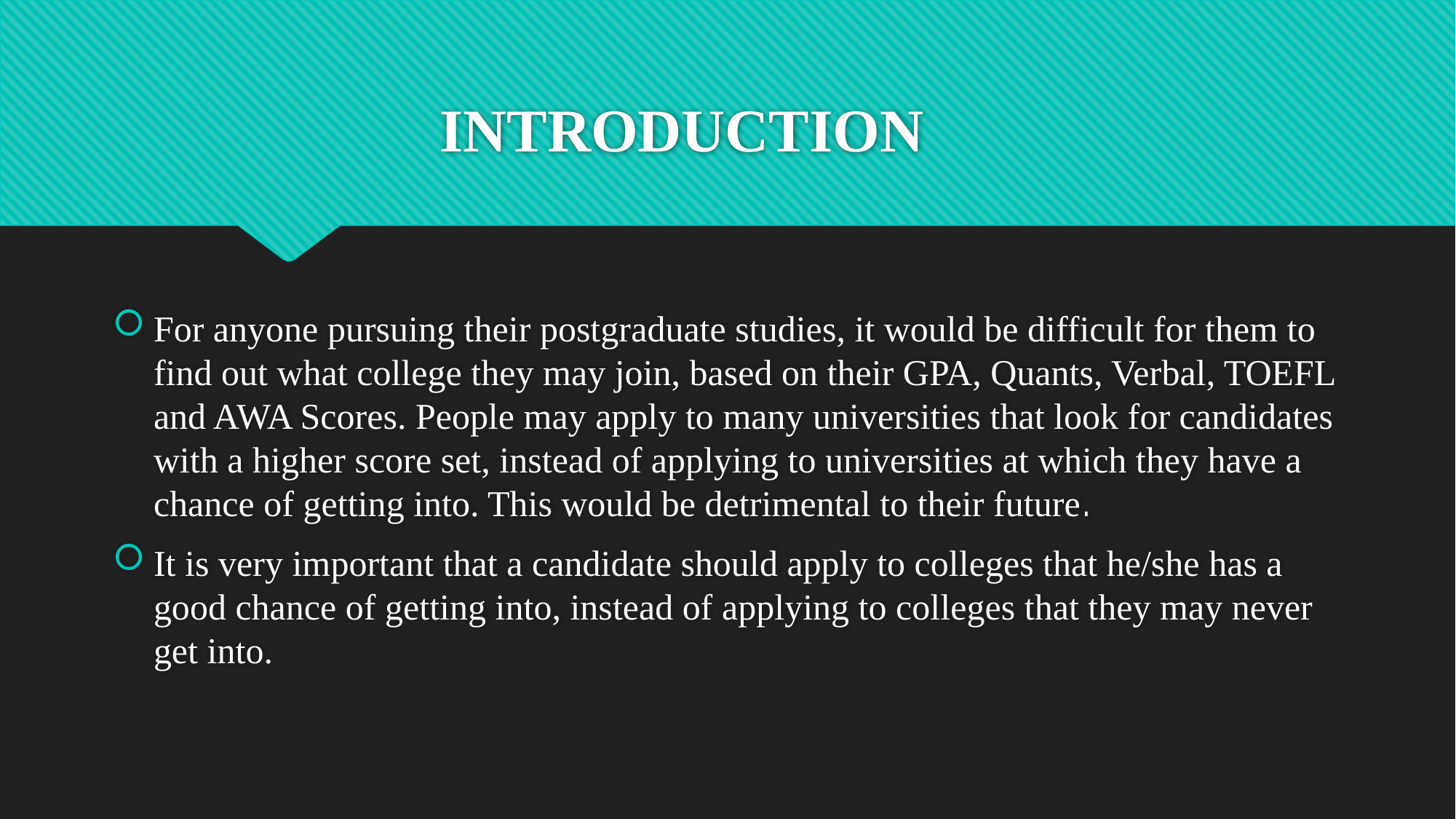

# INTRODUCTION
For anyone pursuing their postgraduate studies, it would be difficult for them to find out what college they may join, based on their GPA, Quants, Verbal, TOEFL and AWA Scores. People may apply to many universities that look for candidates with a higher score set, instead of applying to universities at which they have a chance of getting into. This would be detrimental to their future.
It is very important that a candidate should apply to colleges that he/she has a good chance of getting into, instead of applying to colleges that they may never get into.